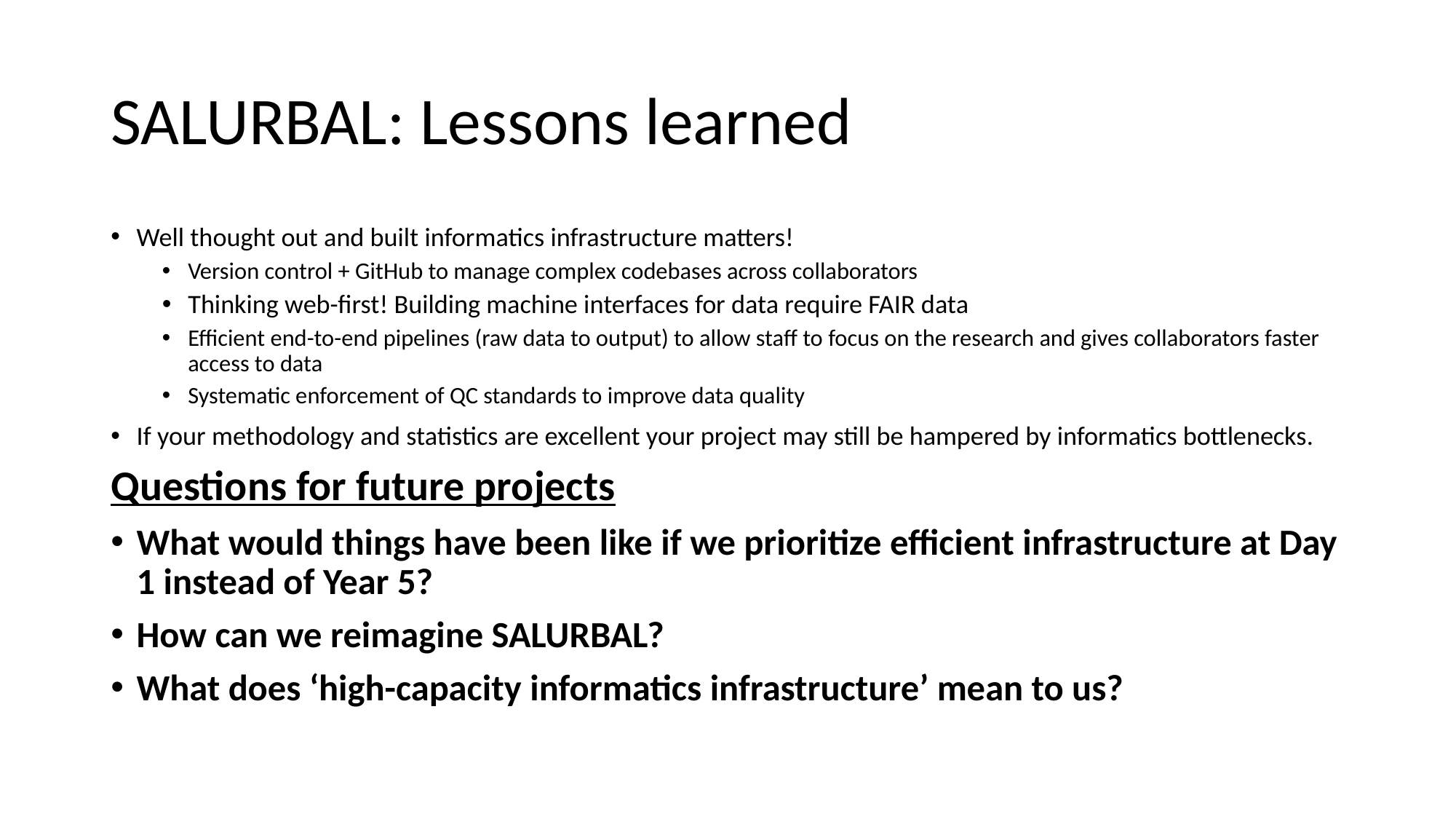

# SALURBAL: Lessons learned
Well thought out and built informatics infrastructure matters!
Version control + GitHub to manage complex codebases across collaborators
Thinking web-first! Building machine interfaces for data require FAIR data
Efficient end-to-end pipelines (raw data to output) to allow staff to focus on the research and gives collaborators faster access to data
Systematic enforcement of QC standards to improve data quality
If your methodology and statistics are excellent your project may still be hampered by informatics bottlenecks.
Questions for future projects
What would things have been like if we prioritize efficient infrastructure at Day 1 instead of Year 5?
How can we reimagine SALURBAL?
What does ‘high-capacity informatics infrastructure’ mean to us?